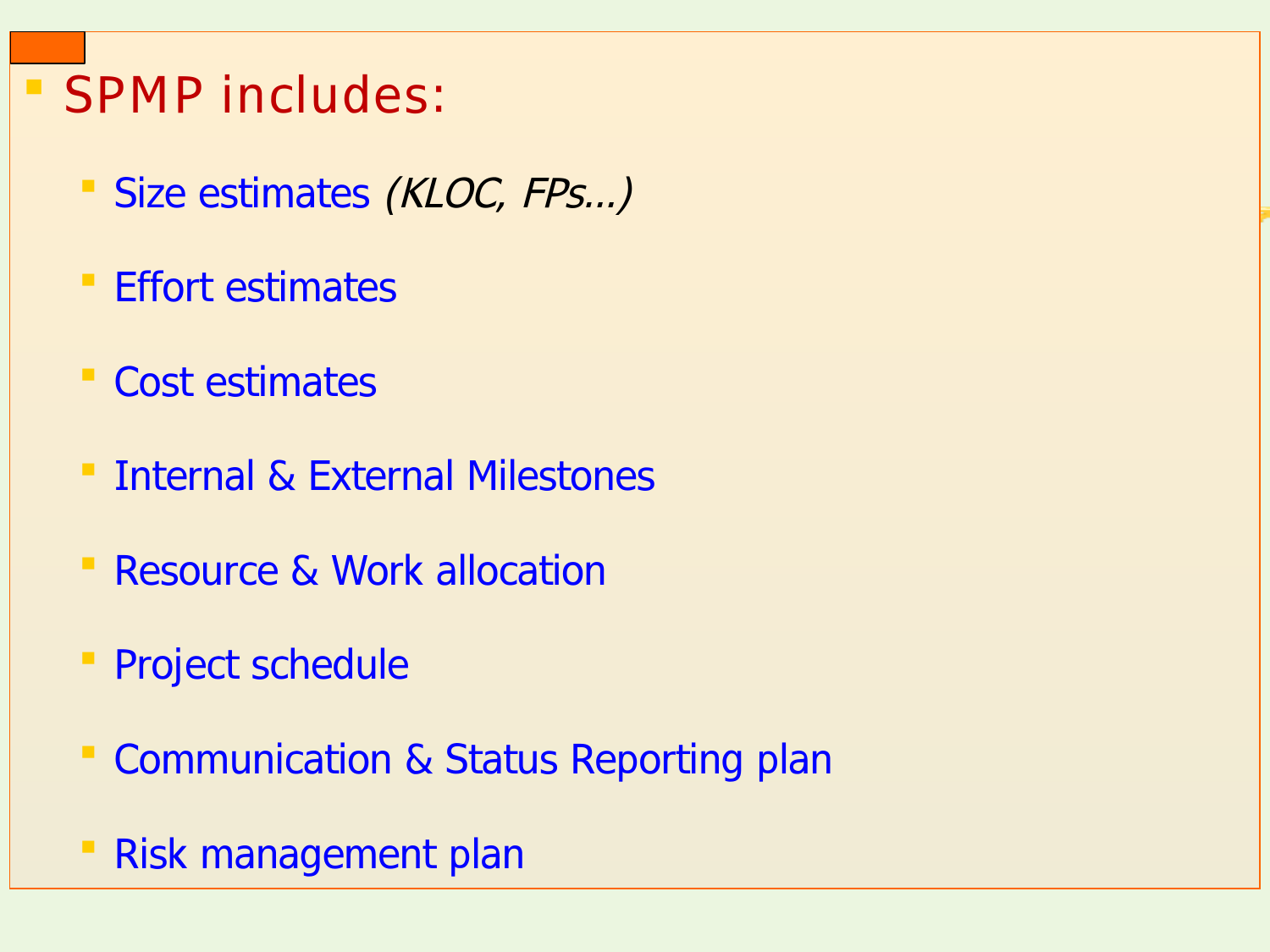

SPMP includes:

Size estimates (KLOC, FPs…)

Effort estimates

Cost estimates

Internal & External Milestones

Resource & Work allocation

Project schedule

Communication & Status Reporting plan

Risk management plan